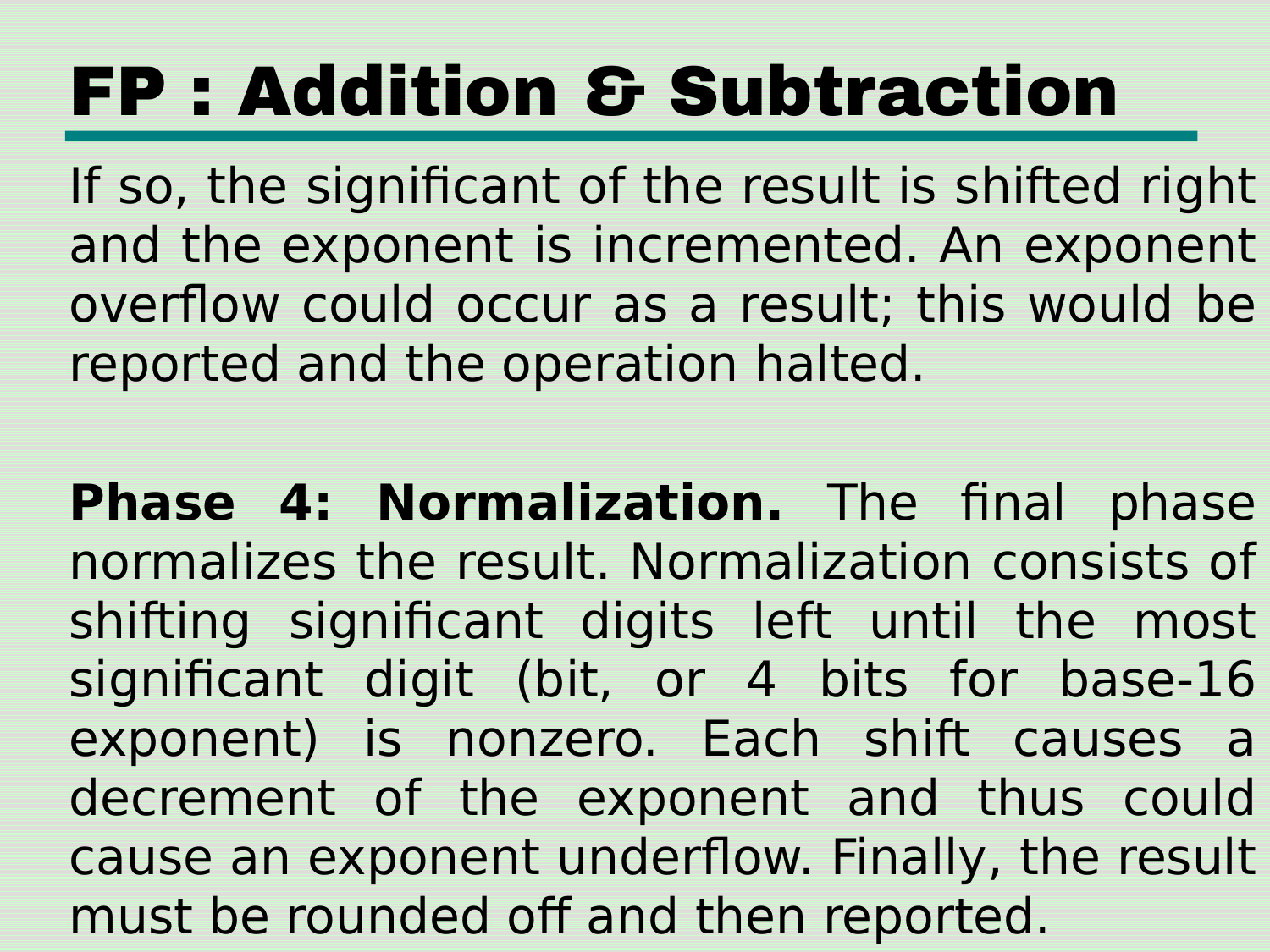

# FP : Addition & Subtraction
If so, the significant of the result is shifted right and the exponent is incremented. An exponent overflow could occur as a result; this would be reported and the operation halted.

Phase 4: Normalization. The final phase normalizes the result. Normalization consists of shifting significant digits left until the most significant digit (bit, or 4 bits for base-16 exponent) is nonzero. Each shift causes a decrement of the exponent and thus could cause an exponent underflow. Finally, the result must be rounded off and then reported.